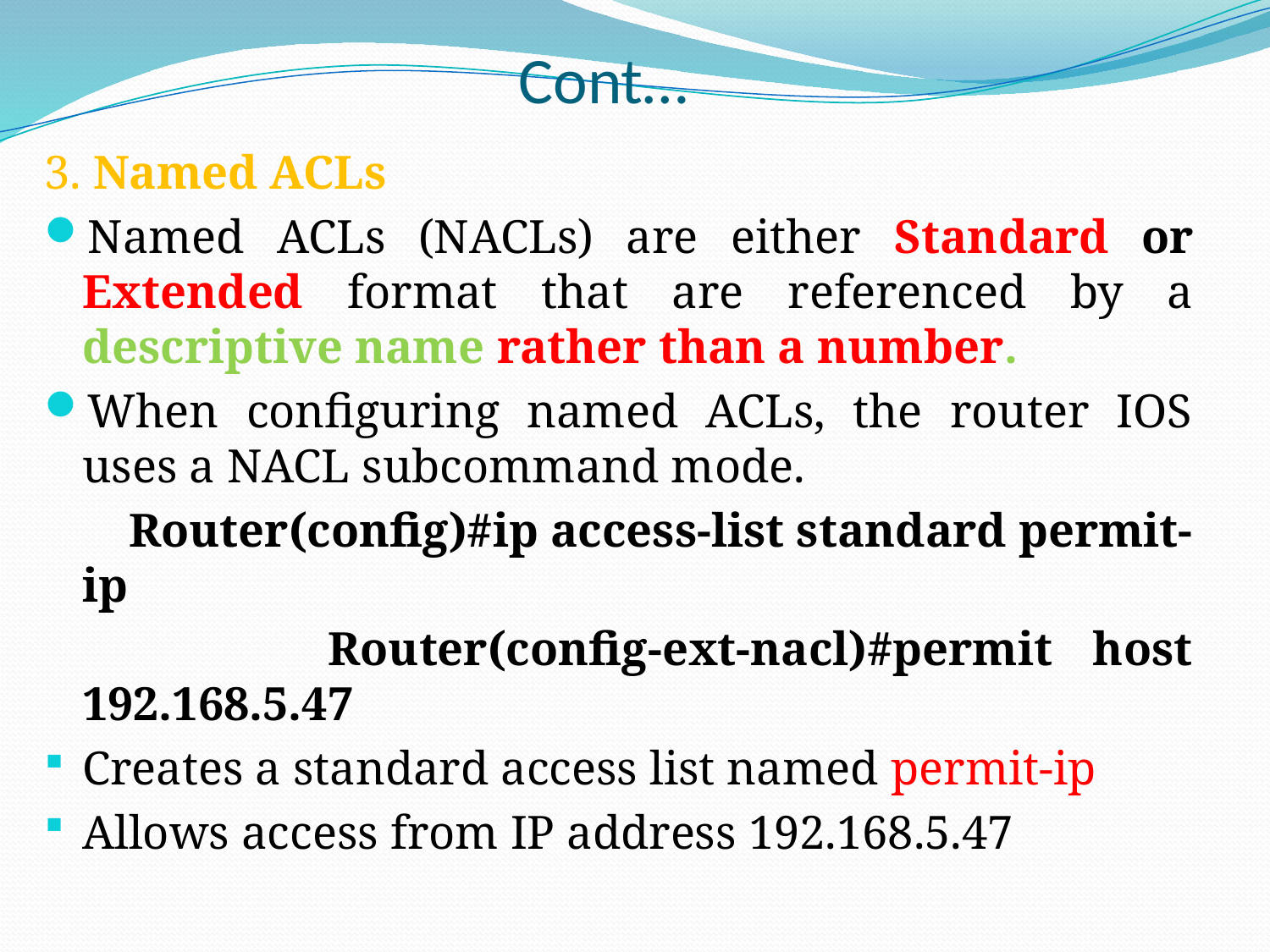

# Cont…
3. Named ACLs
Named ACLs (NACLs) are either Standard or Extended format that are referenced by a descriptive name rather than a number.
When configuring named ACLs, the router IOS uses a NACL subcommand mode.
       Router(config)#ip access-list standard permit-ip
       Router(config-ext-nacl)#permit host 192.168.5.47
Creates a standard access list named permit-ip
Allows access from IP address 192.168.5.47